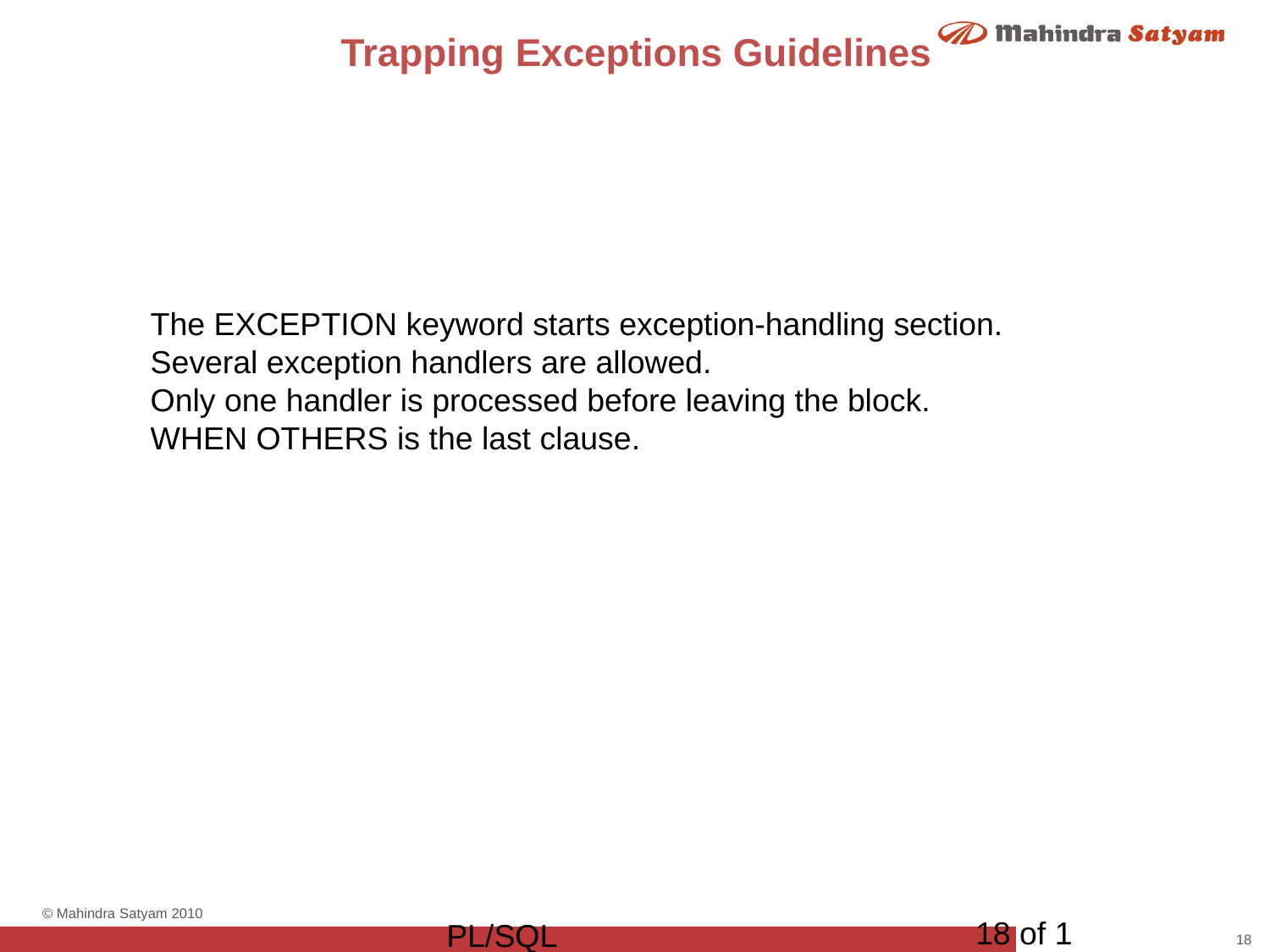

# Trapping Exceptions Guidelines
The EXCEPTION keyword starts exception-handling section.
Several exception handlers are allowed.
Only one handler is processed before leaving the block.
WHEN OTHERS is the last clause.

18 of 1
PL/SQL